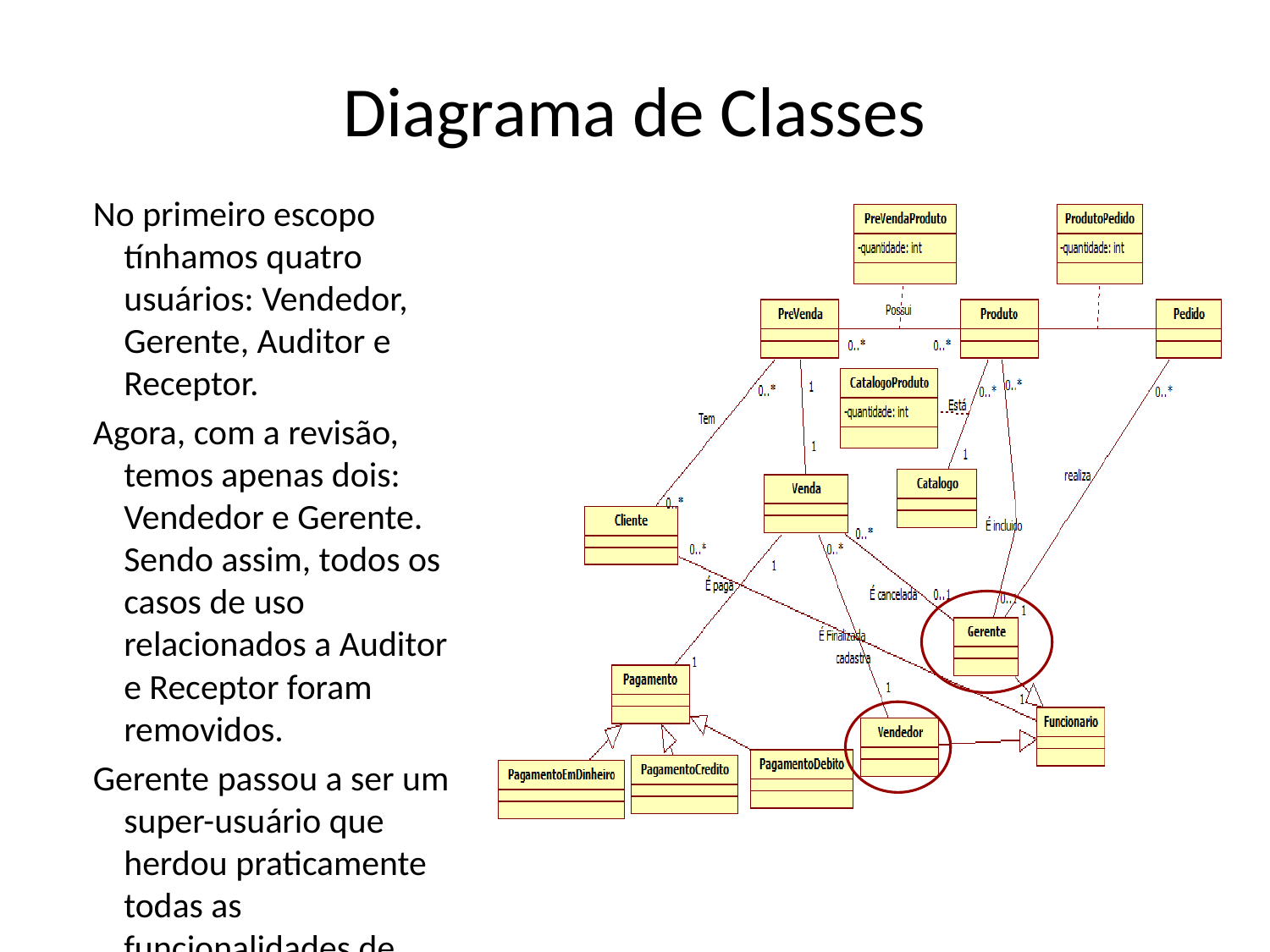

# Diagrama de Classes
No primeiro escopo tínhamos quatro usuários: Vendedor, Gerente, Auditor e Receptor.
Agora, com a revisão, temos apenas dois: Vendedor e Gerente. Sendo assim, todos os casos de uso relacionados a Auditor e Receptor foram removidos.
Gerente passou a ser um super-usuário que herdou praticamente todas as funcionalidades de Auditor e Receptor.